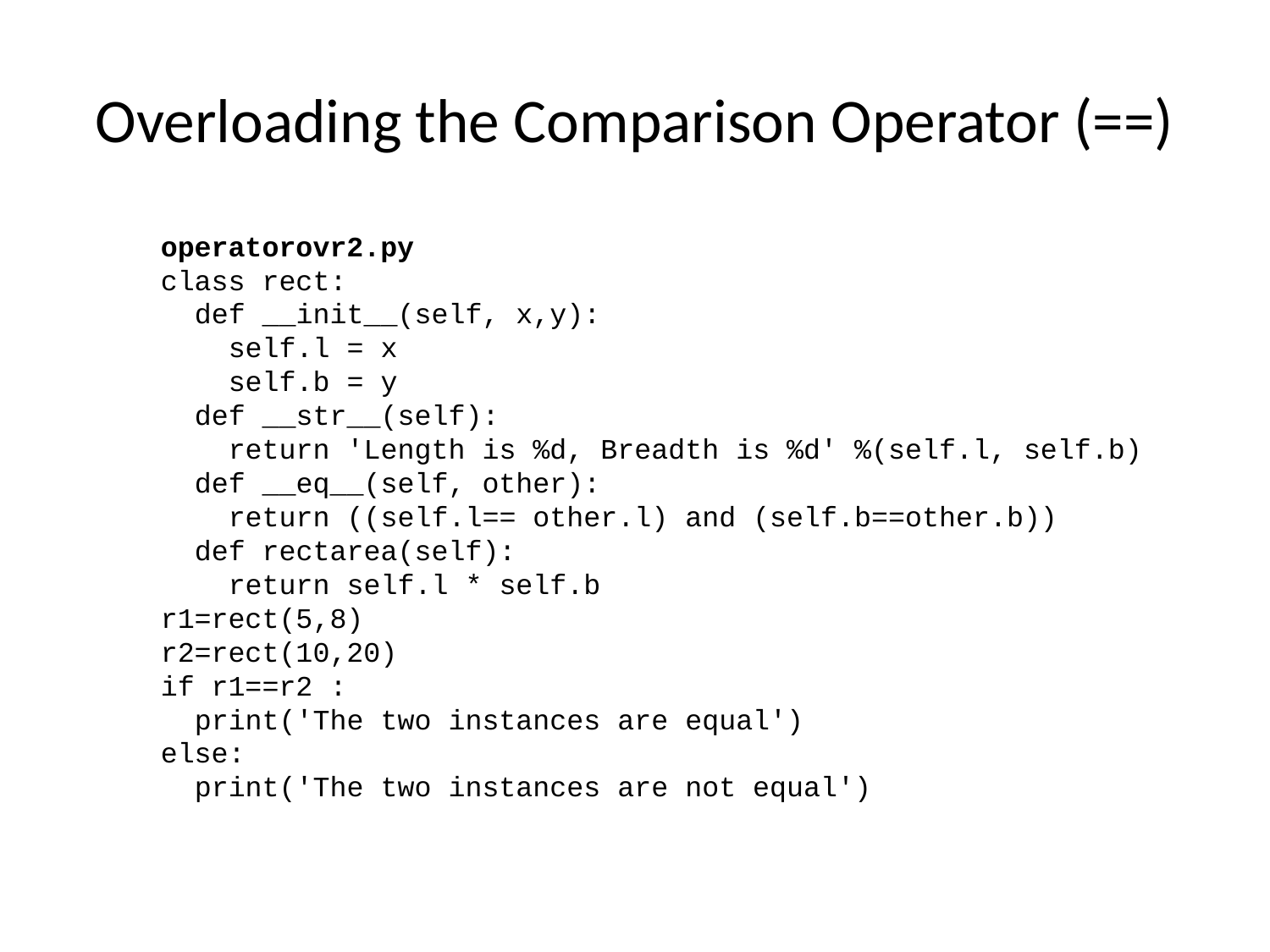

# Overloading the Comparison Operator (==)
operatorovr2.py
class rect:
  def __init__(self, x,y):
    self.l = x
    self.b = y
  def __str__(self):
    return 'Length is %d, Breadth is %d' %(self.l, self.b)
  def __eq__(self, other):
    return ((self.l== other.l) and (self.b==other.b))
  def rectarea(self):
    return self.l * self.b
r1=rect(5,8)
r2=rect(10,20)
if r1==r2 :
  print('The two instances are equal')
else:
  print('The two instances are not equal')